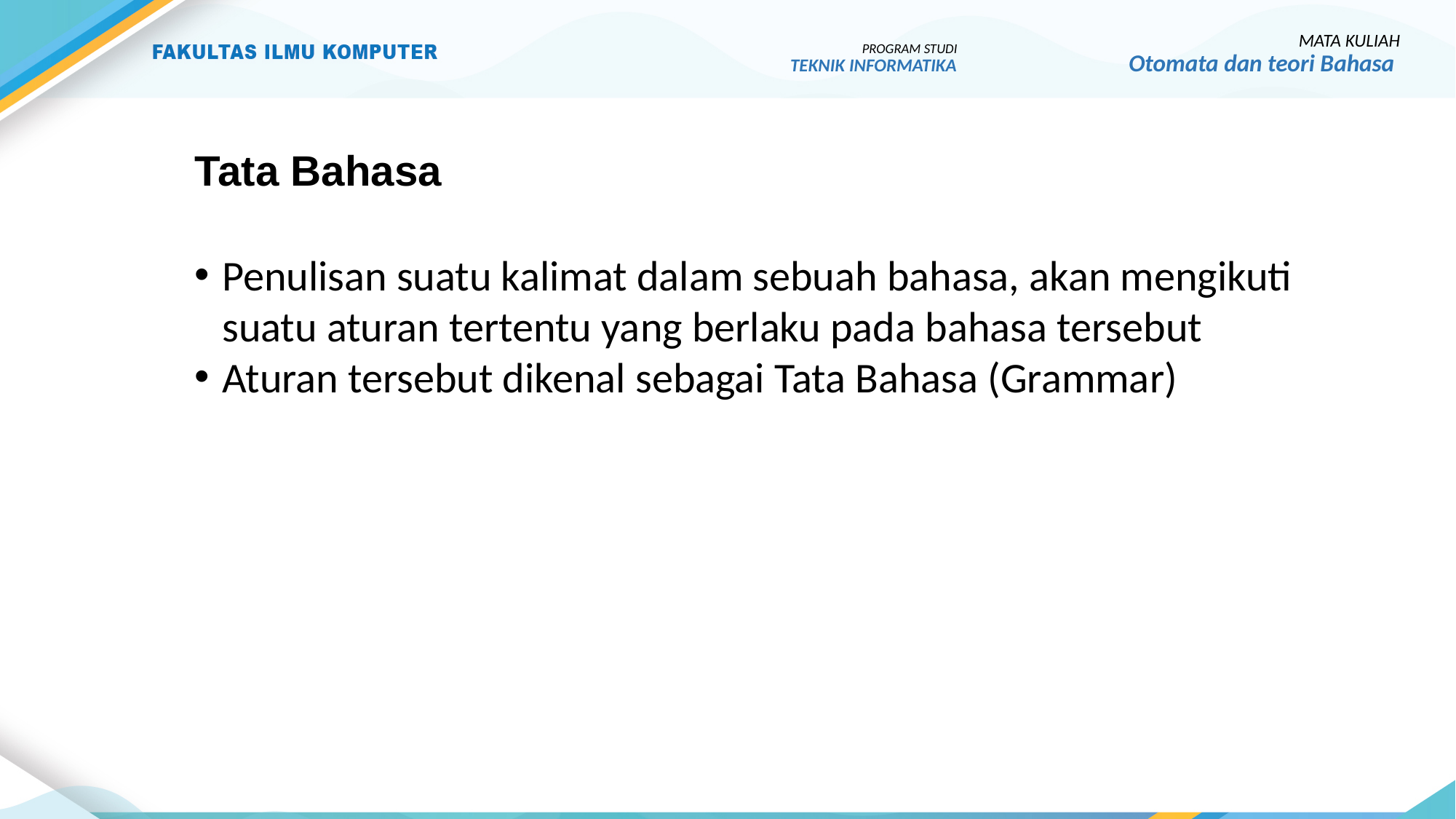

MATA KULIAH
Otomata dan teori Bahasa
PROGRAM STUDI
TEKNIK INFORMATIKA
# Tata Bahasa
Penulisan suatu kalimat dalam sebuah bahasa, akan mengikuti suatu aturan tertentu yang berlaku pada bahasa tersebut
Aturan tersebut dikenal sebagai Tata Bahasa (Grammar)